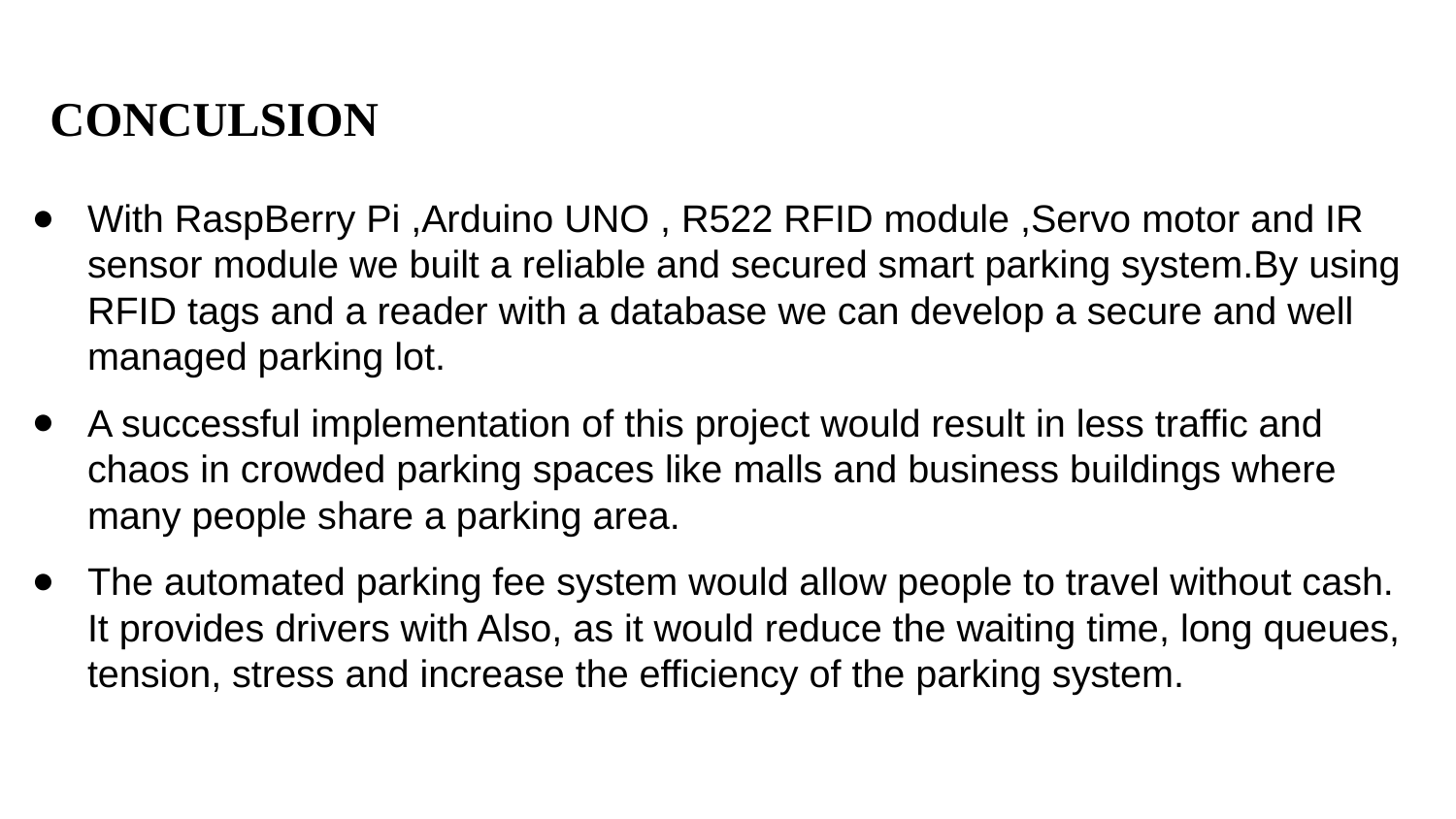

CONCULSION
With RaspBerry Pi ,Arduino UNO , R522 RFID module ,Servo motor and IR sensor module we built a reliable and secured smart parking system.By using RFID tags and a reader with a database we can develop a secure and well managed parking lot.
A successful implementation of this project would result in less traffic and chaos in crowded parking spaces like malls and business buildings where many people share a parking area.
The automated parking fee system would allow people to travel without cash. It provides drivers with Also, as it would reduce the waiting time, long queues, tension, stress and increase the efficiency of the parking system.